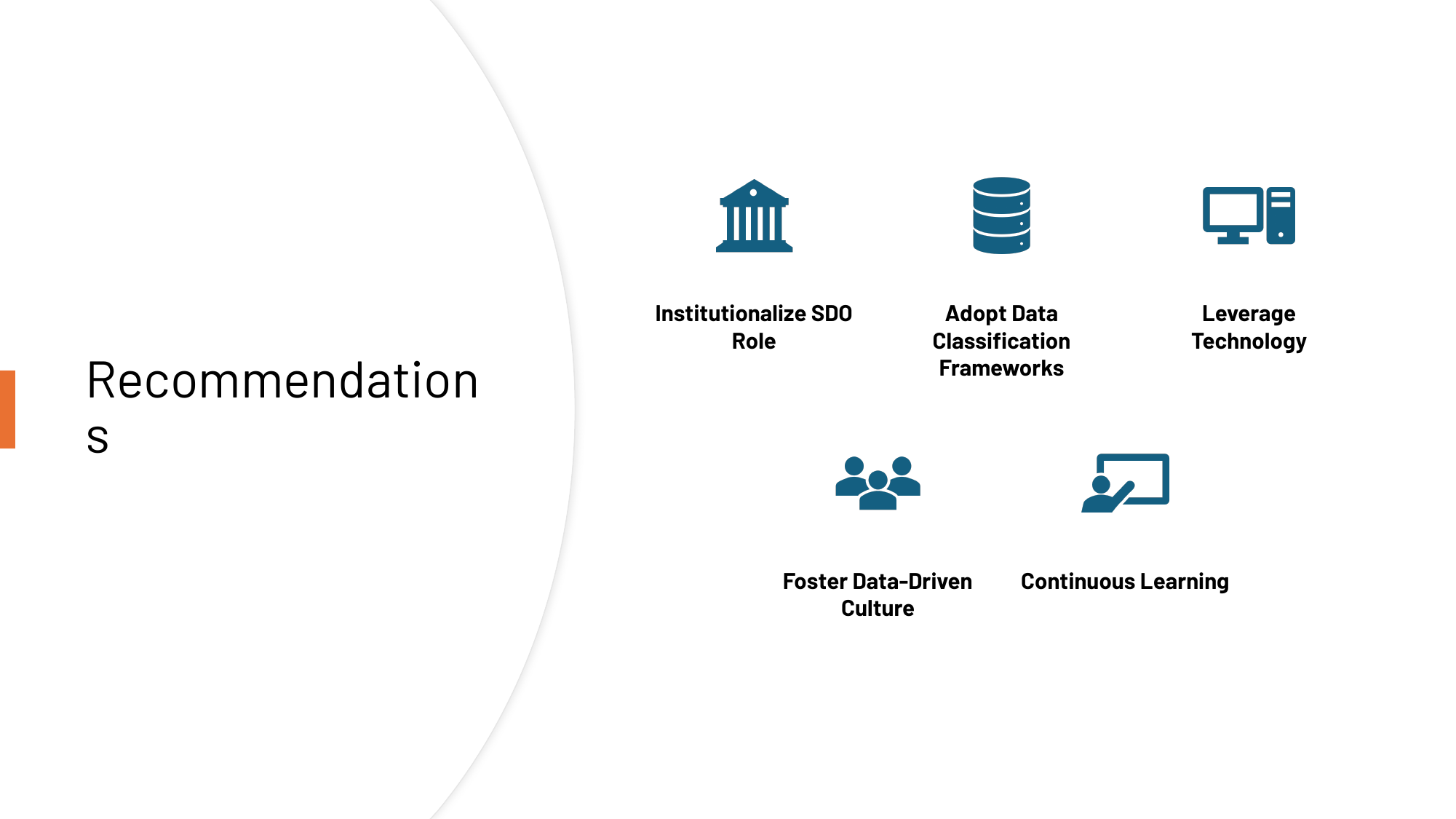

Institutionalize SDO Role
Adopt Data Classification Frameworks
Leverage Technology
Foster Data-Driven Culture
Continuous Learning
# Recommendations